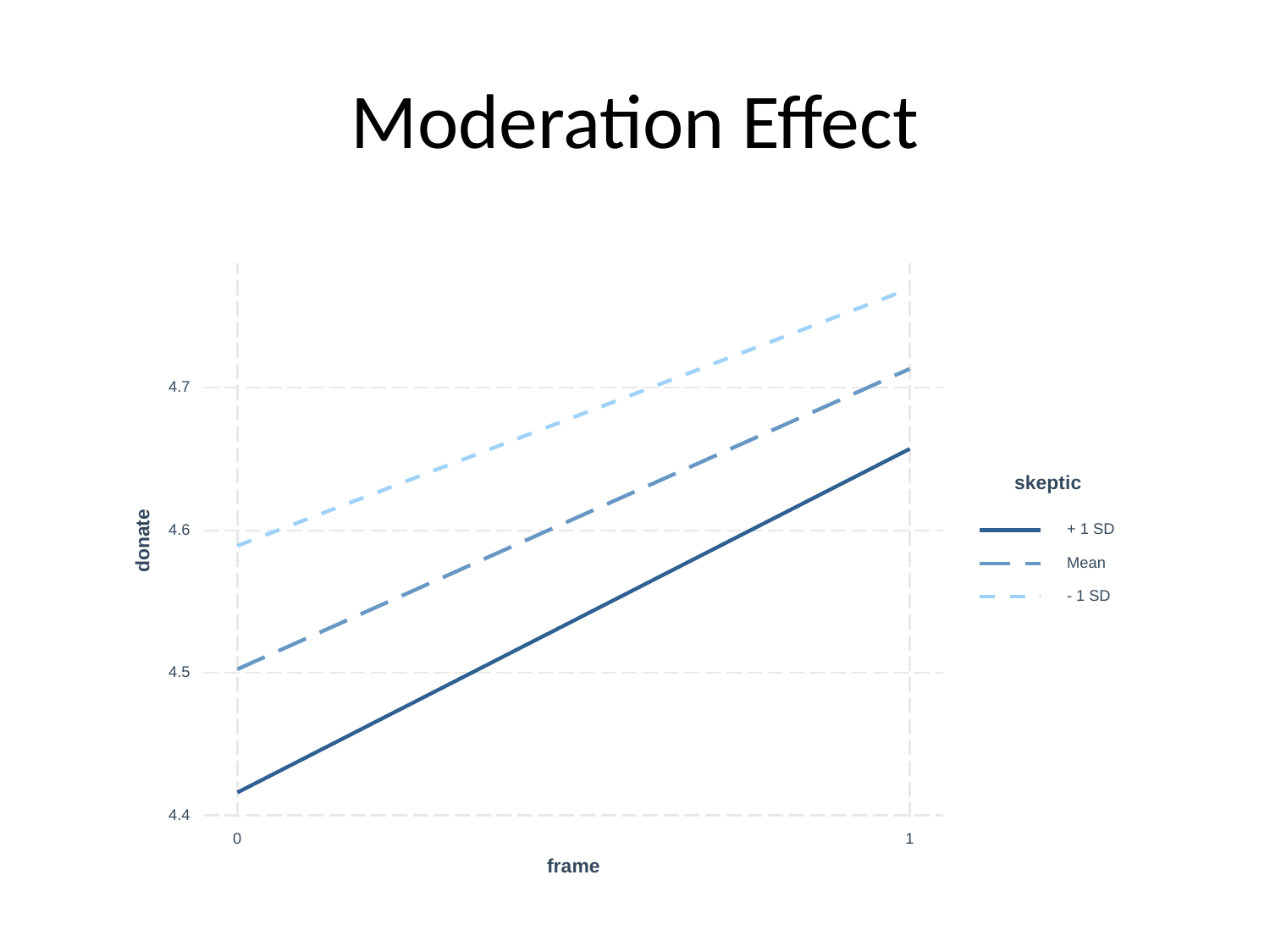

# Moderation Effect

4.7

skeptic

+ 1 SD
4.6

donate

Mean

- 1 SD

4.5

4.4

0
1
frame